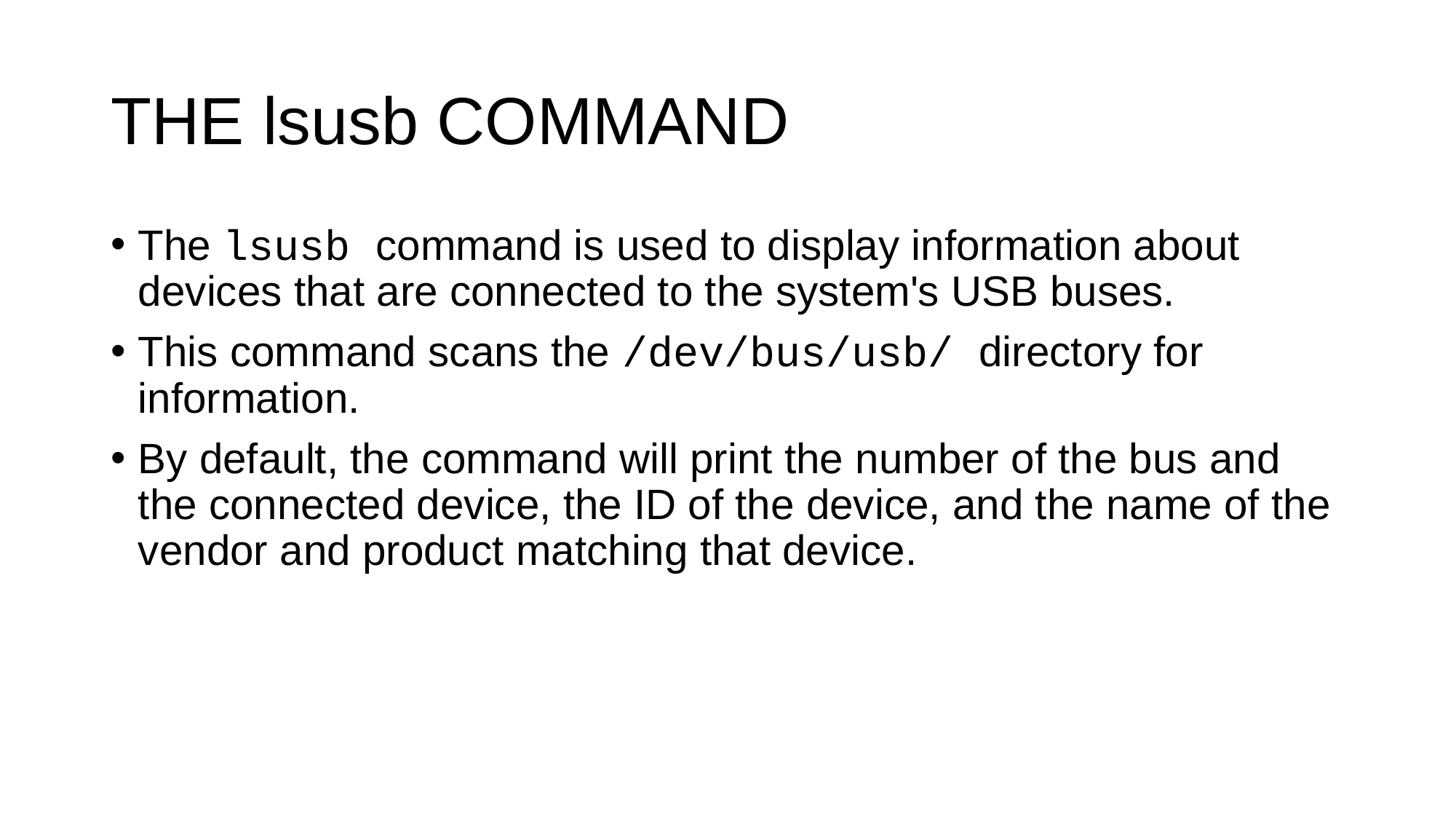

# THE lsusb COMMAND
The lsusb command is used to display information about devices that are connected to the system's USB buses.
This command scans the /dev/bus/usb/ directory for
information.
By default, the command will print the number of the bus and the connected device, the ID of the device, and the name of the vendor and product matching that device.